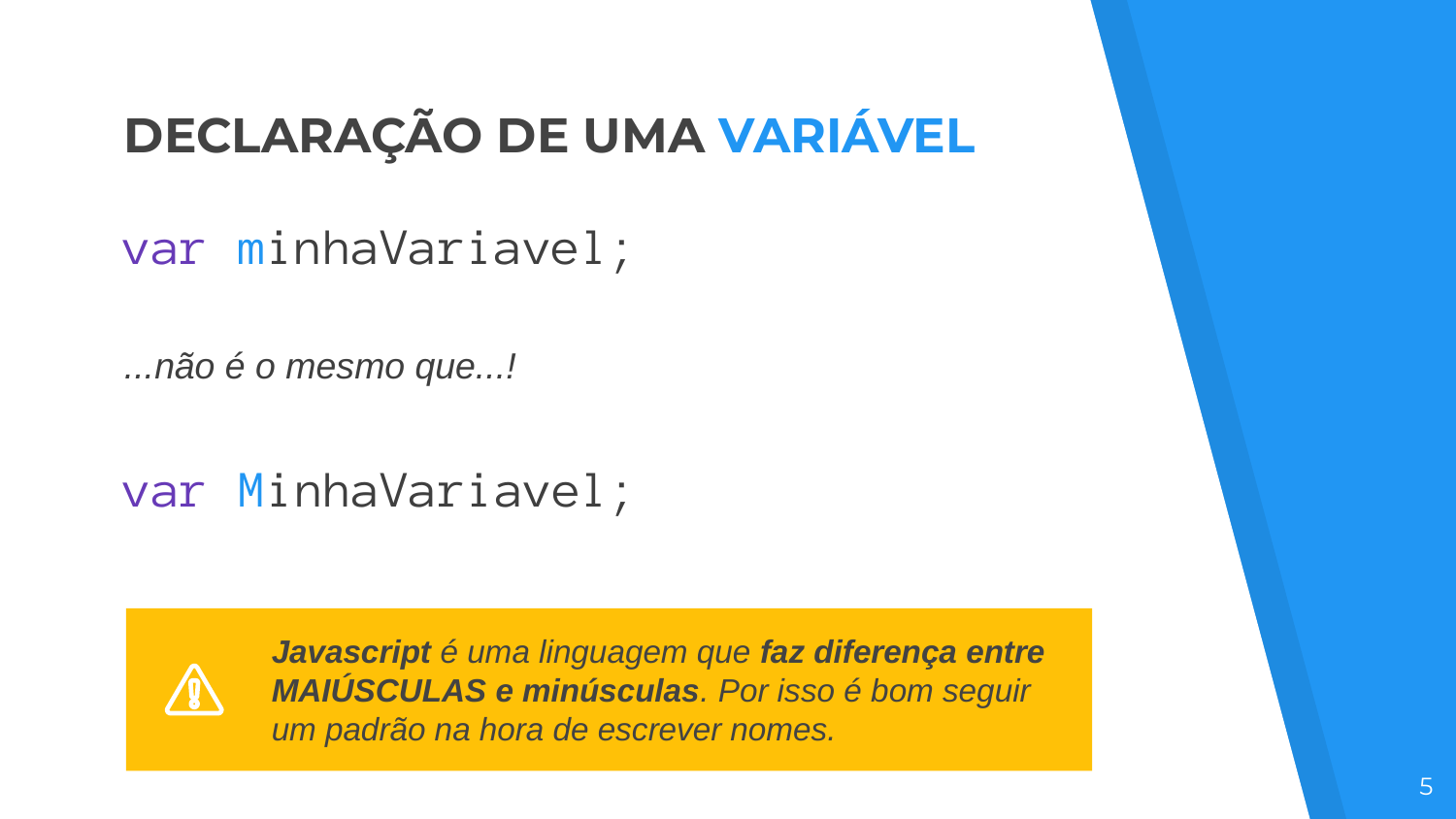

DECLARAÇÃO DE UMA VARIÁVEL
var minhaVariavel;

...não é o mesmo que...!

var MinhaVariavel;
Javascript é uma linguagem que faz diferença entre  MAIÚSCULAS e minúsculas. Por isso é bom seguir um padrão na hora de escrever nomes.

5